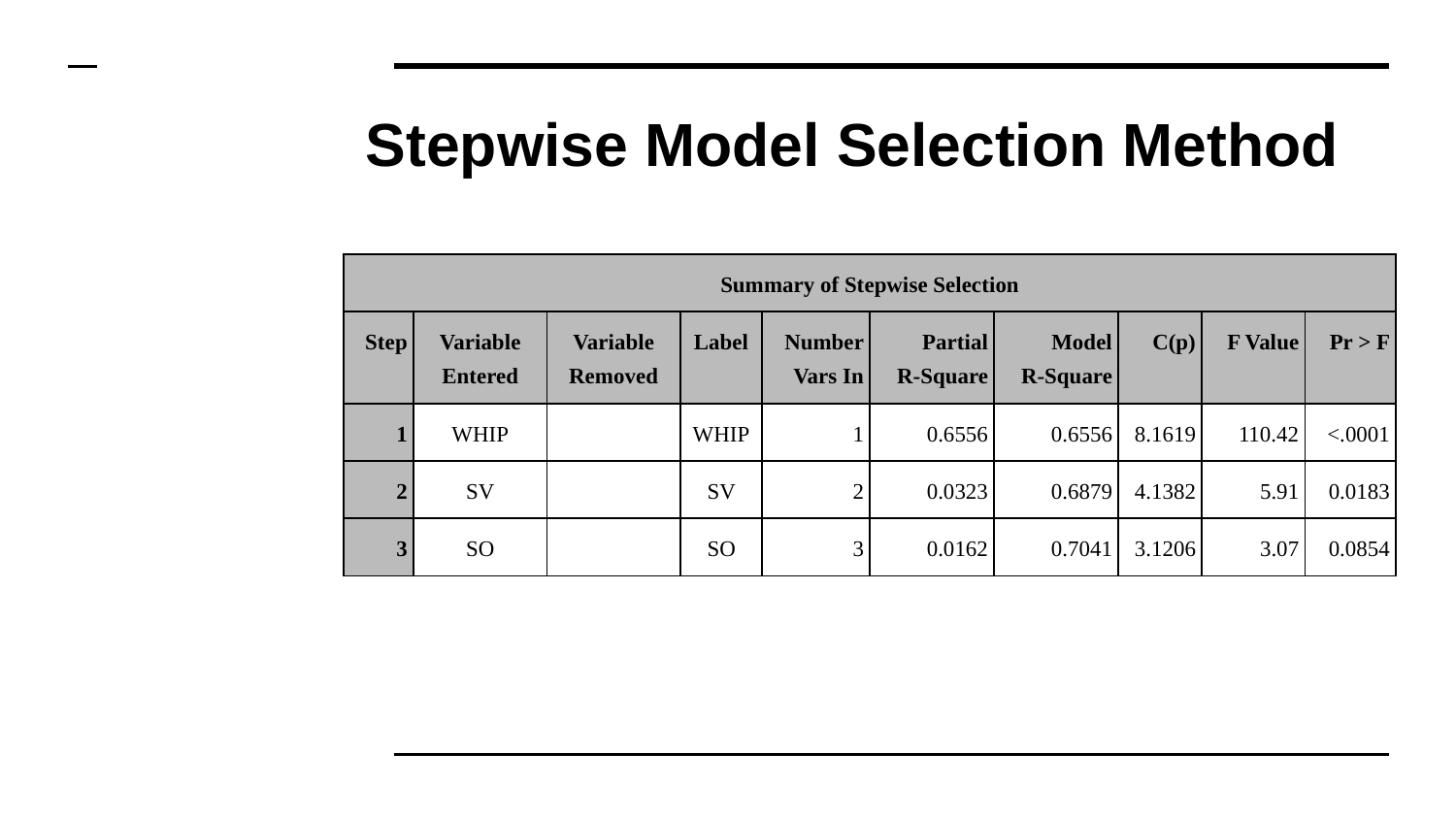

# Stepwise Model Selection Method
| Summary of Stepwise Selection |  |  |  |  |  |  |  |  |  |
| --- | --- | --- | --- | --- | --- | --- | --- | --- | --- |
| Step | Variable Entered | Variable Removed | Label | Number Vars In | Partial R-Square | Model R-Square | C(p) | F Value | Pr > F |
| 1 | WHIP |  | WHIP | 1 | 0.6556 | 0.6556 | 8.1619 | 110.42 | <.0001 |
| 2 | SV |  | SV | 2 | 0.0323 | 0.6879 | 4.1382 | 5.91 | 0.0183 |
| 3 | SO |  | SO | 3 | 0.0162 | 0.7041 | 3.1206 | 3.07 | 0.0854 |